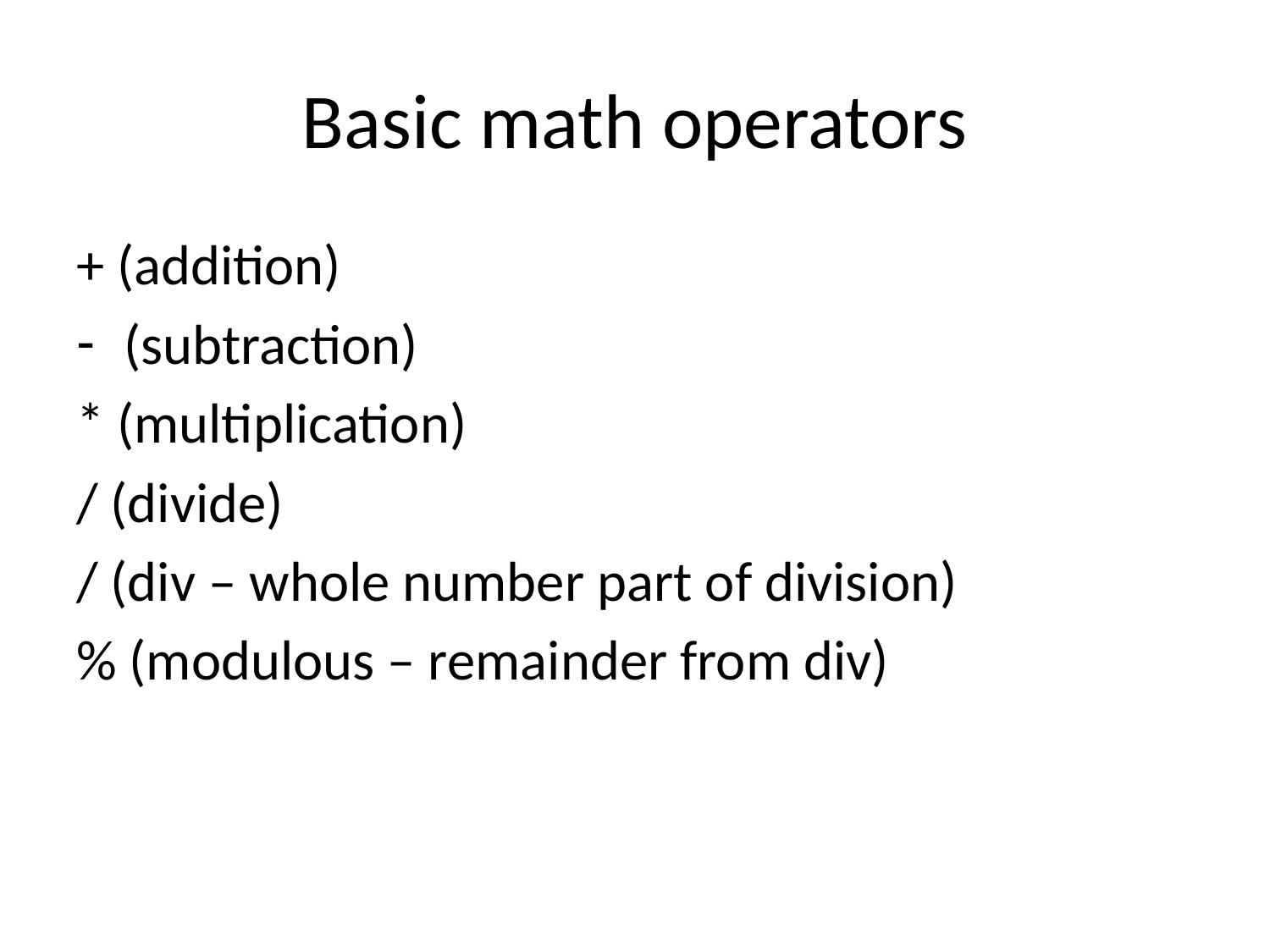

# Basic math operators
+ (addition)
(subtraction)
* (multiplication)
/ (divide)
/ (div – whole number part of division)
% (modulous – remainder from div)